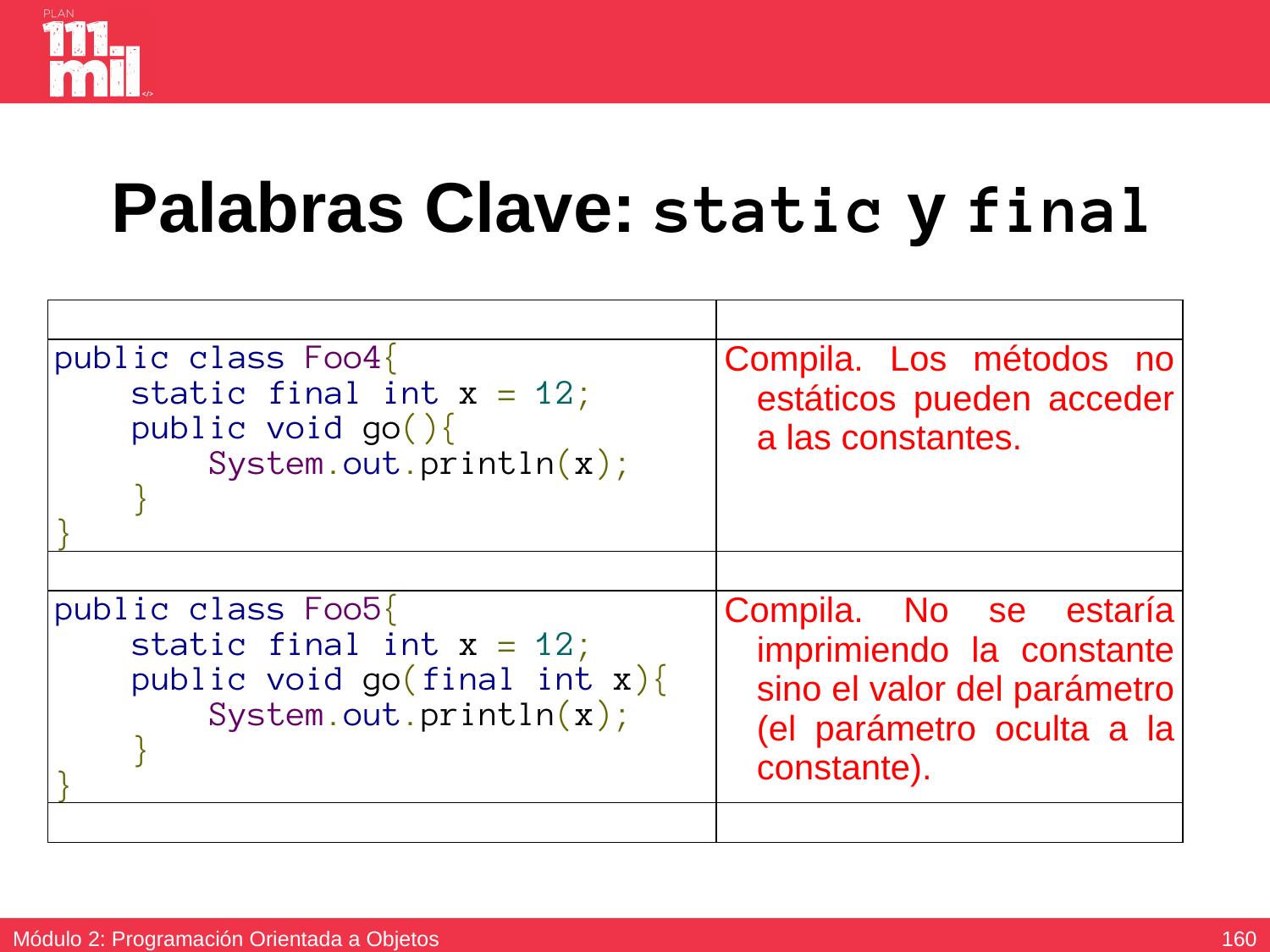

# Palabras Clave: static y final
|  |  |
| --- | --- |
| public class Foo4{ static final int x = 12; public void go(){ System.out.println(x); } } | Compila. Los métodos no estáticos pueden acceder a las constantes. |
|  |  |
| public class Foo5{ static final int x = 12; public void go(final int x){ System.out.println(x); } } | Compila. No se estaría imprimiendo la constante sino el valor del parámetro (el parámetro oculta a la constante). |
|  |  |
160
Módulo 2: Programación Orientada a Objetos